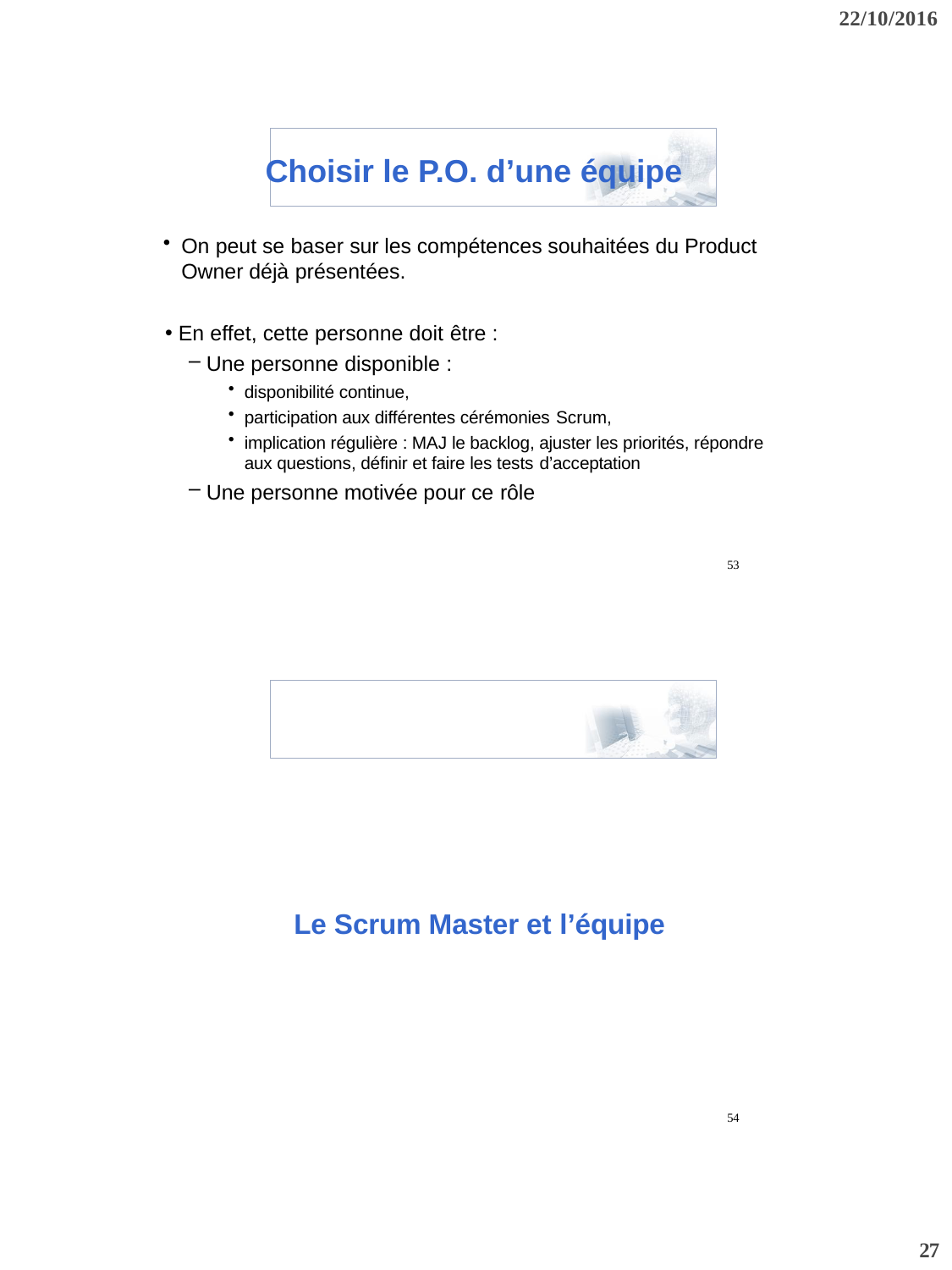

22/10/2016

Choisir le P.O. d’une équipe

On peut se baser sur les compétences souhaitées du Product  Owner déjà présentées.

En effet, cette personne doit être :
Une personne disponible :
disponibilité continue,
participation aux différentes cérémonies Scrum,
implication régulière : MAJ le backlog, ajuster les priorités, répondre  aux questions, définir et faire les tests d’acceptation
Une personne motivée pour ce rôle
53

Le Scrum Master et l’équipe
54
27